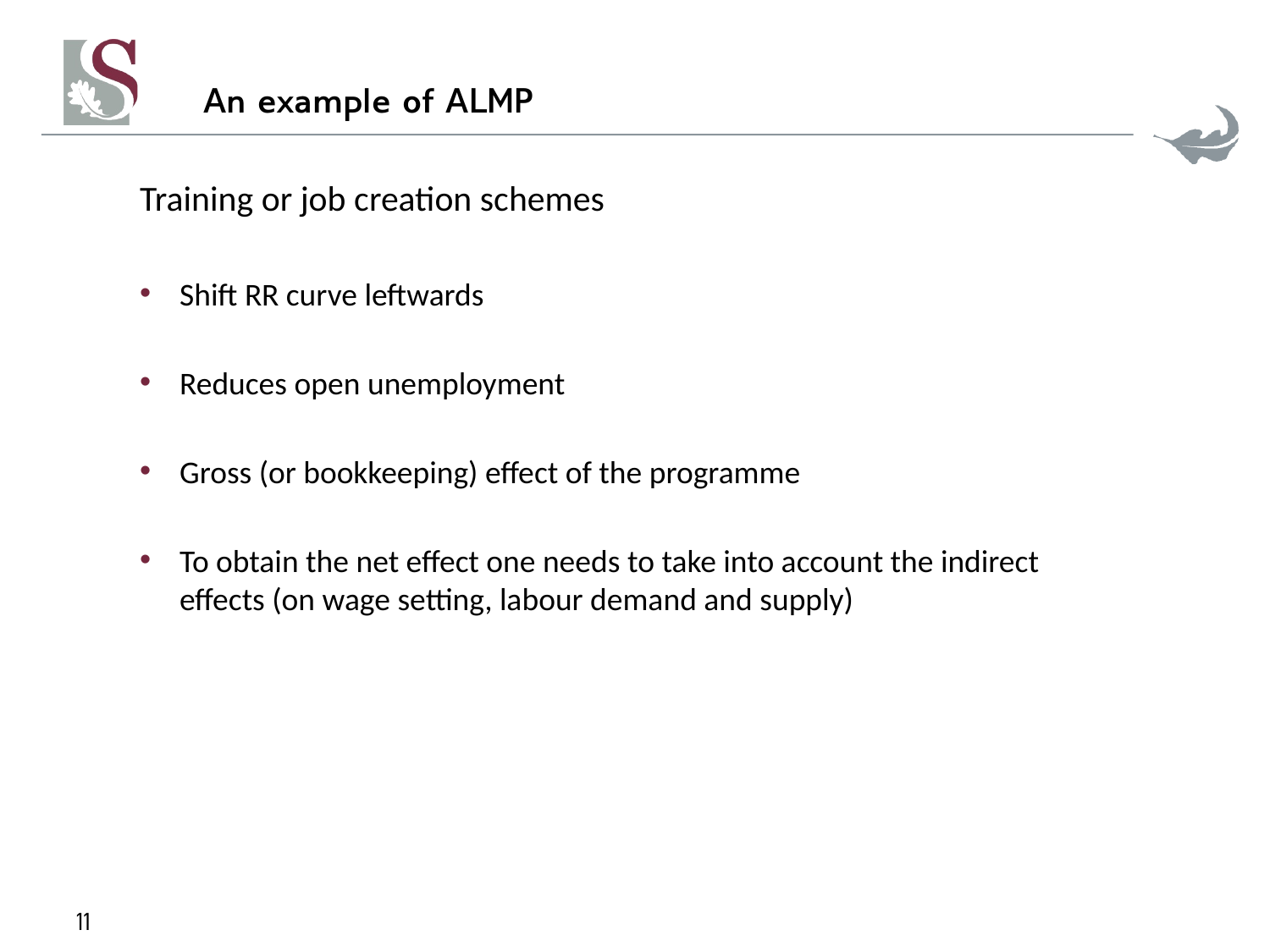

# An example of ALMP
Training or job creation schemes

Shift RR curve leftwards

Reduces open unemployment

Gross (or bookkeeping) effect of the programme

To obtain the net effect one needs to take into account the indirect effects (on wage setting, labour demand and supply)
11